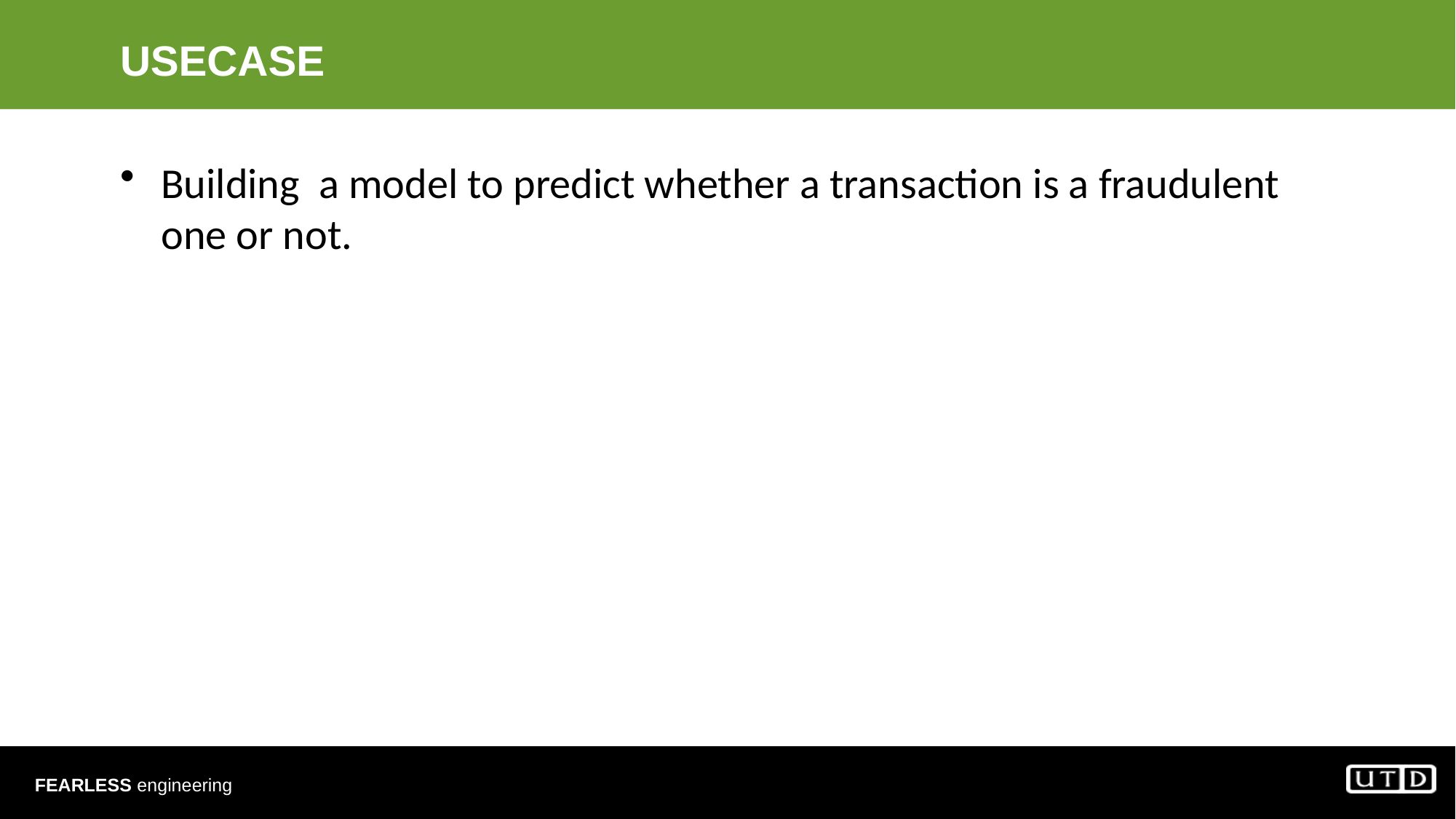

# USECASE
Building  a model to predict whether a transaction is a fraudulent one or not.